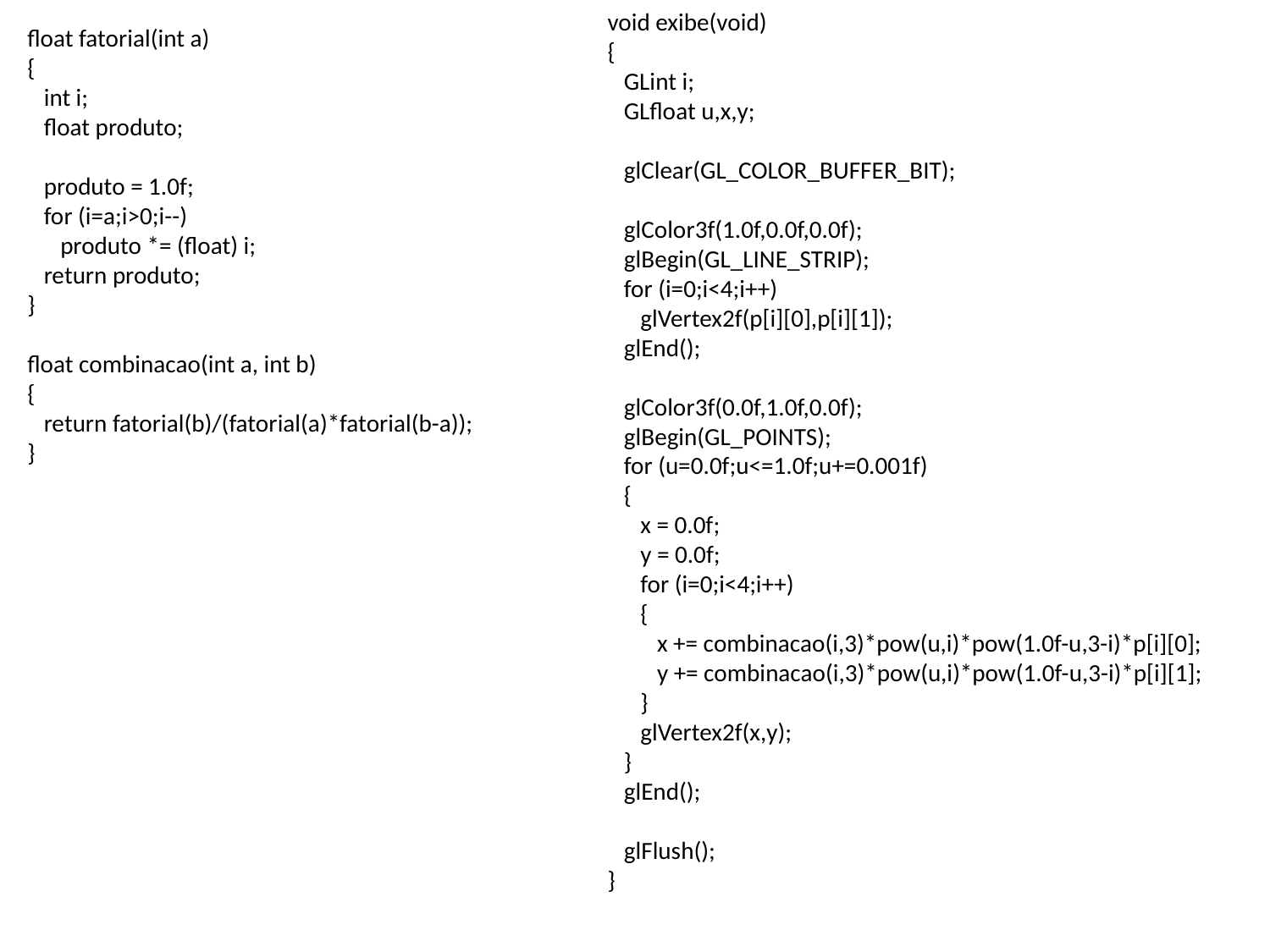

void exibe(void)
{
   GLint i;
   GLfloat u,x,y;

   glClear(GL_COLOR_BUFFER_BIT);

   glColor3f(1.0f,0.0f,0.0f);
   glBegin(GL_LINE_STRIP);
   for (i=0;i<4;i++)
      glVertex2f(p[i][0],p[i][1]);
   glEnd();

   glColor3f(0.0f,1.0f,0.0f);
   glBegin(GL_POINTS);
   for (u=0.0f;u<=1.0f;u+=0.001f)
   {
      x = 0.0f;
      y = 0.0f;
      for (i=0;i<4;i++)
      {
         x += combinacao(i,3)*pow(u,i)*pow(1.0f-u,3-i)*p[i][0];
         y += combinacao(i,3)*pow(u,i)*pow(1.0f-u,3-i)*p[i][1];
      }
      glVertex2f(x,y);
   }
   glEnd();

   glFlush();
}
float fatorial(int a)
{
   int i;
   float produto;

   produto = 1.0f;
   for (i=a;i>0;i--)
      produto *= (float) i;
   return produto;
}

float combinacao(int a, int b)
{
   return fatorial(b)/(fatorial(a)*fatorial(b-a));
}